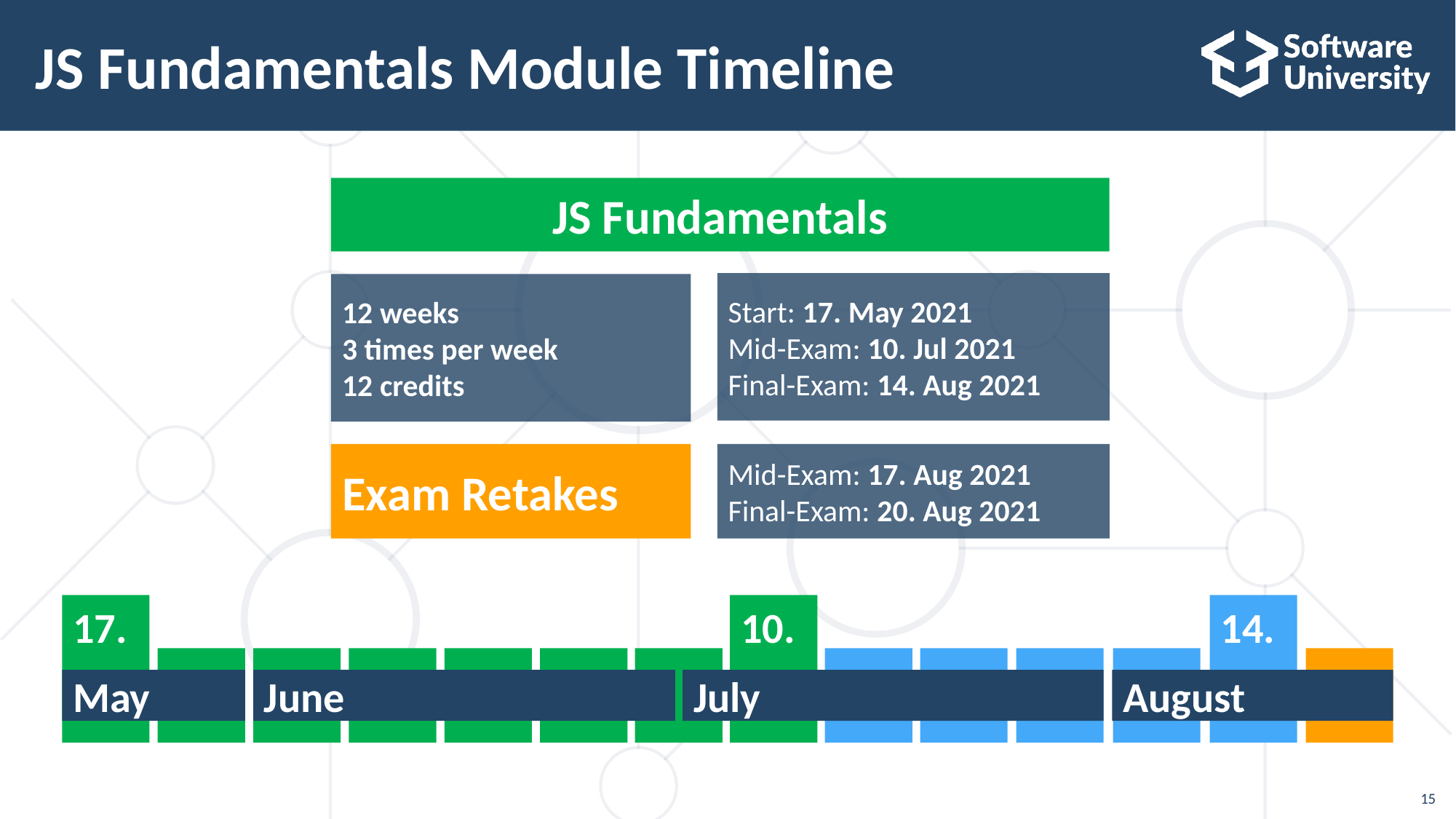

# JS Fundamentals Module Timeline
JS Fundamentals
Start: 17. May 2021
Mid-Exam: 10. Jul 2021
Final-Exam: 14. Aug 2021
12 weeks
3 times per week
12 credits
Exam Retakes
Mid-Exam: 17. Aug 2021
Final-Exam: 20. Aug 2021
10.
14.
17.

May
June
July
August
15